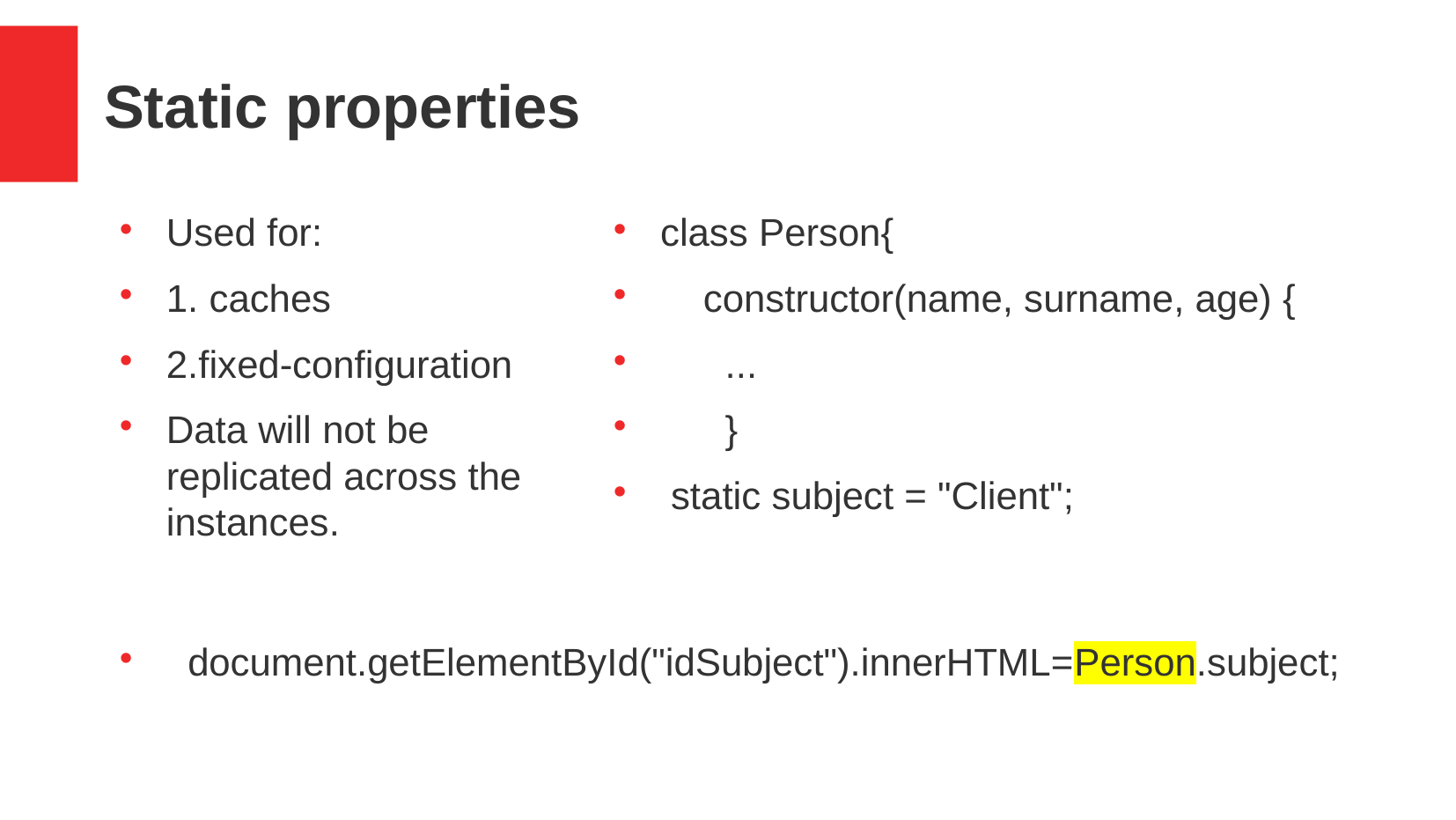

Static properties
Used for:
1. caches
2.fixed-configuration
Data will not be replicated across the instances.

class Person{
    constructor(name, surname, age) {
      ...
      }
 static subject = "Client";

  document.getElementById("idSubject").innerHTML=Person.subject;